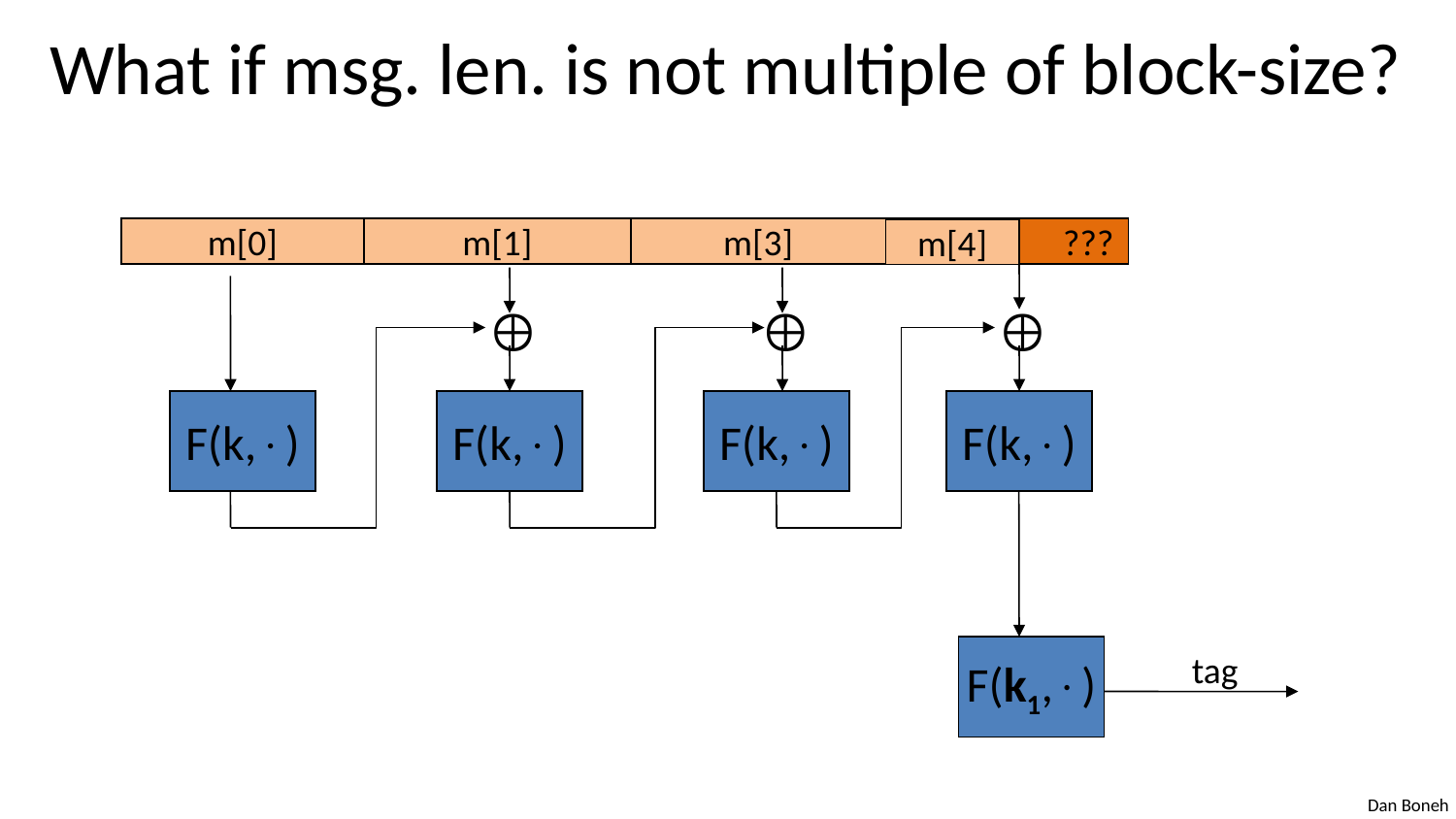

# What if msg. len. is not multiple of block-size?
m[0]
m[1]
m[3]
???
m[4]

⊕
⊕
⊕

F(k,⋅)
F(k,⋅)
F(k,⋅)
F(k,⋅)

F(k1,⋅)
tag